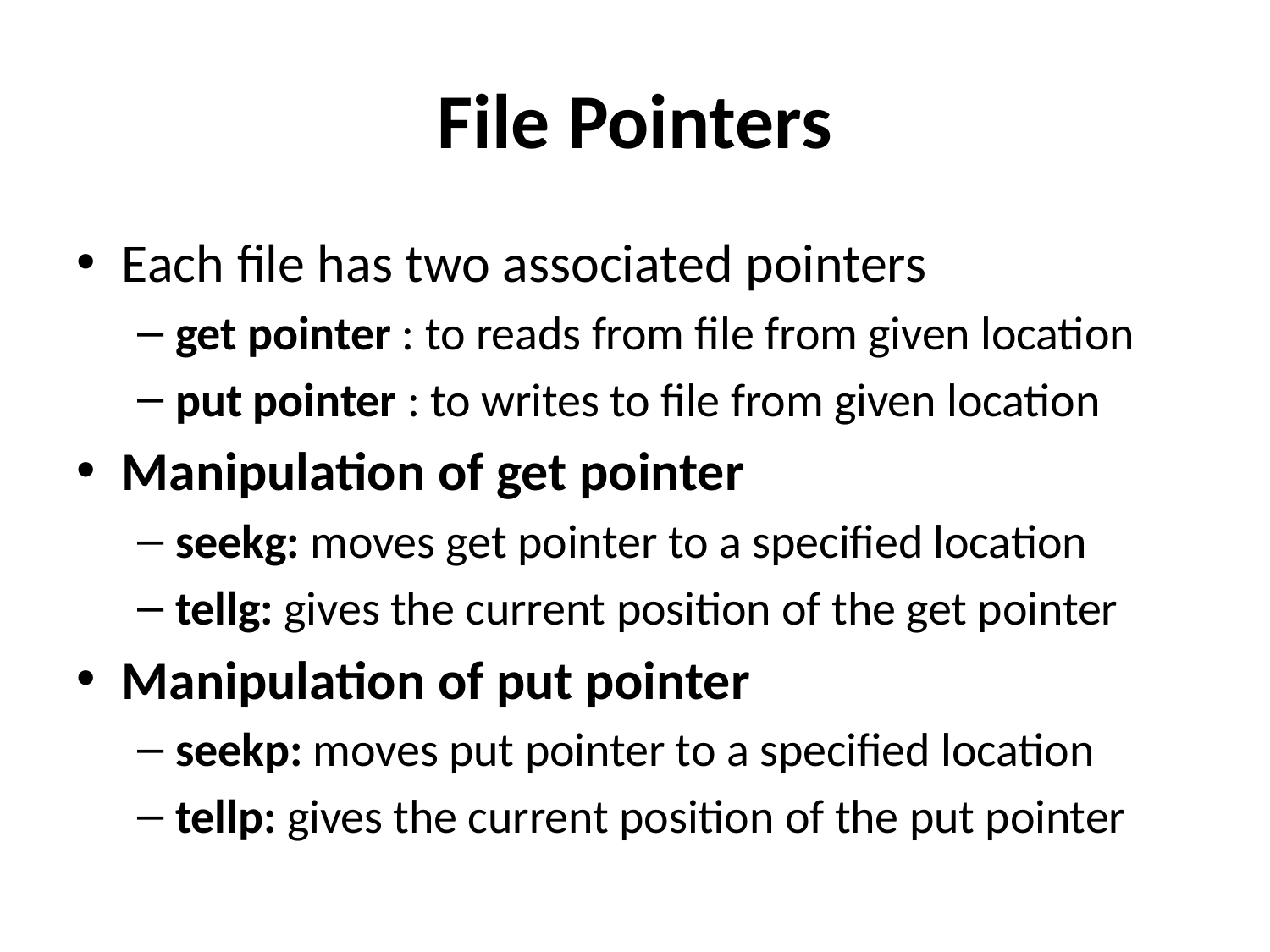

# File Pointers
Each file has two associated pointers
get pointer : to reads from file from given location
put pointer : to writes to file from given location
Manipulation of get pointer
seekg: moves get pointer to a specified location
tellg: gives the current position of the get pointer
Manipulation of put pointer
seekp: moves put pointer to a specified location
tellp: gives the current position of the put pointer